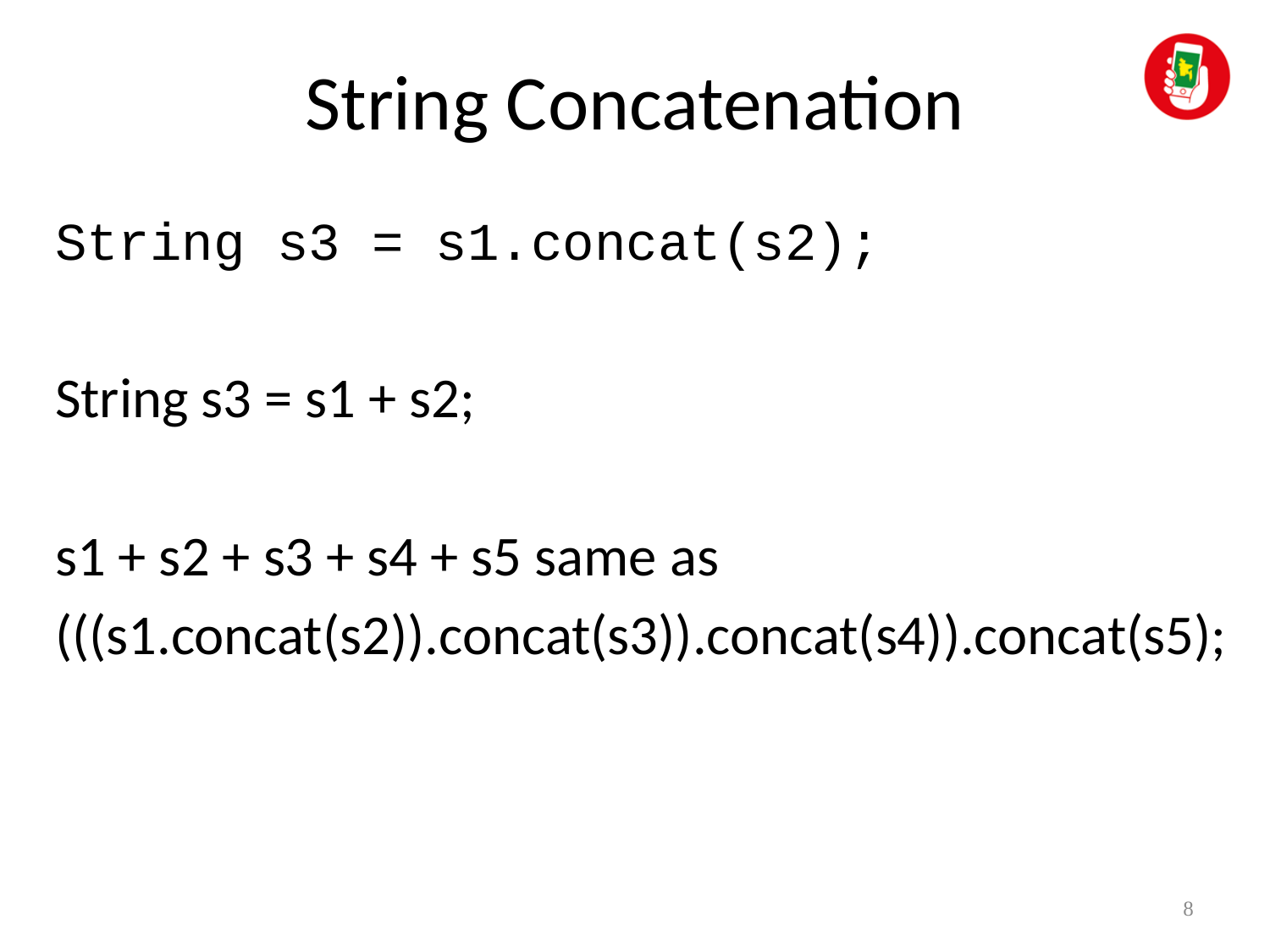

# String Concatenation
String s3 = s1.concat(s2);

String s3 = s1 + s2;

s1 + s2 + s3 + s4 + s5 same as
(((s1.concat(s2)).concat(s3)).concat(s4)).concat(s5);
8